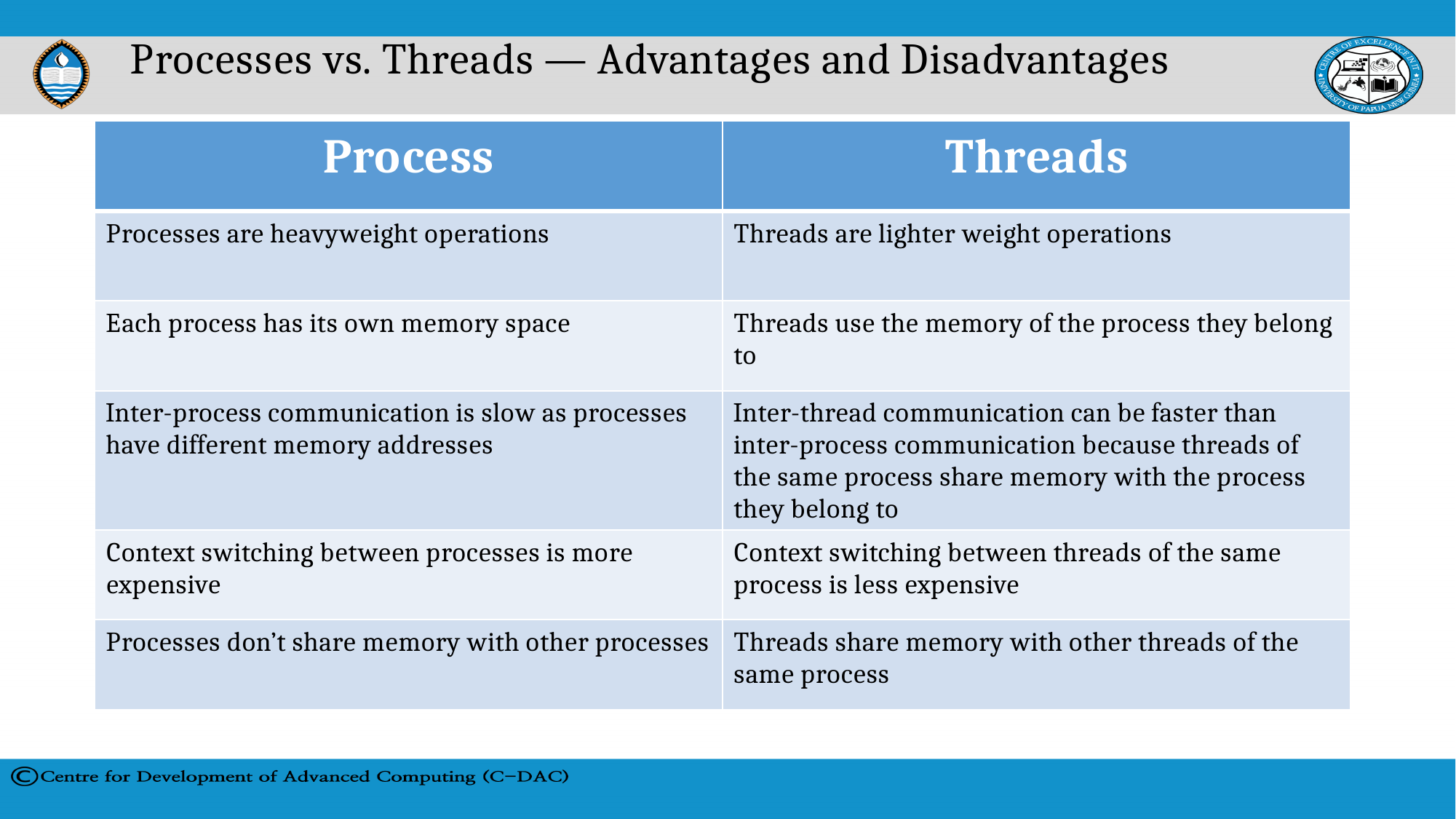

# Processes vs. Threads — Advantages and Disadvantages
| Process | Threads |
| --- | --- |
| Processes are heavyweight operations | Threads are lighter weight operations |
| Each process has its own memory space | Threads use the memory of the process they belong to |
| Inter-process communication is slow as processes have different memory addresses | Inter-thread communication can be faster than inter-process communication because threads of the same process share memory with the process they belong to |
| Context switching between processes is more expensive | Context switching between threads of the same process is less expensive |
| Processes don’t share memory with other processes | Threads share memory with other threads of the same process |